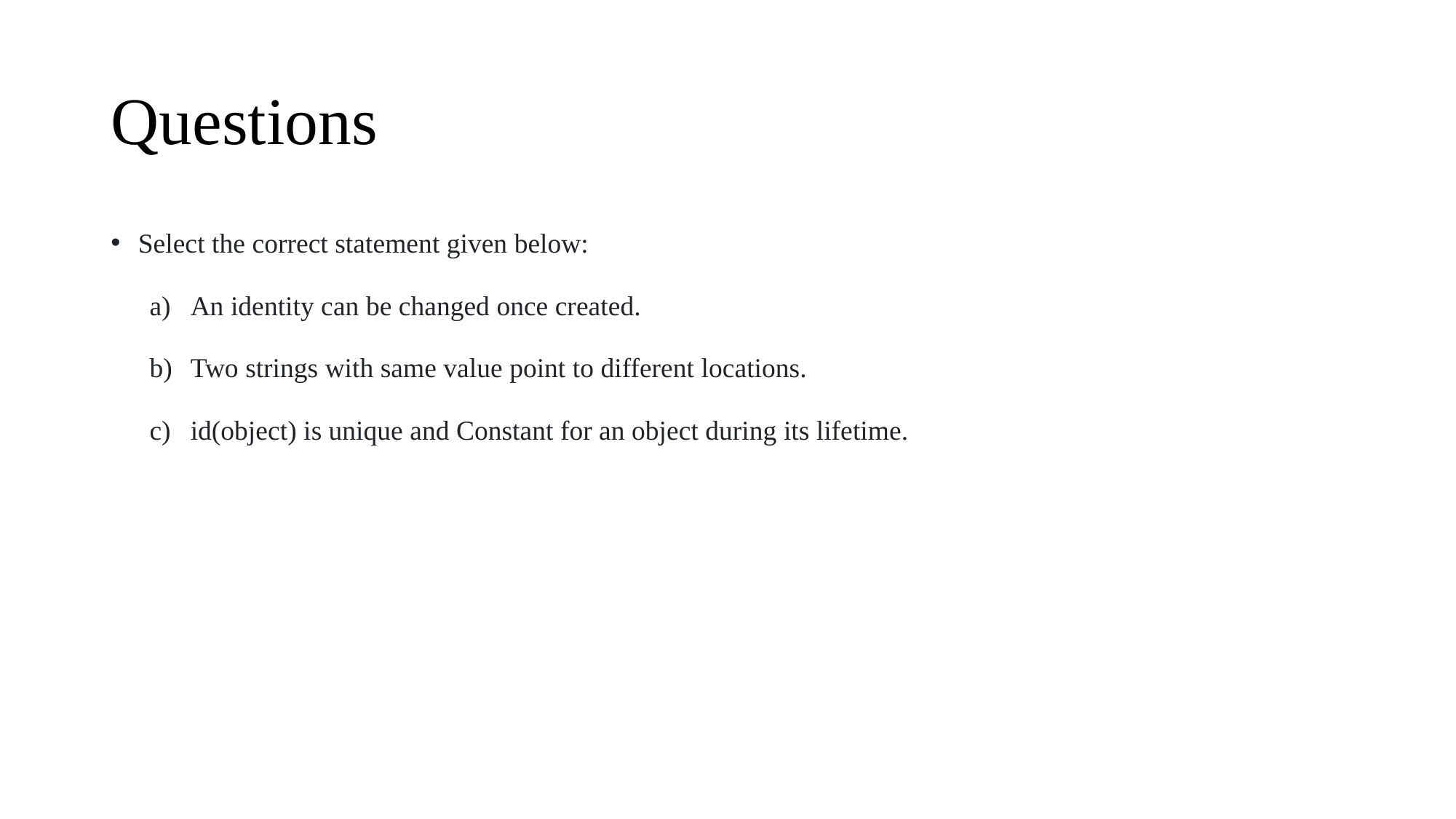

# Questions
Select the correct statement given below:
An identity can be changed once created.
Two strings with same value point to different locations.
id(object) is unique and Constant for an object during its lifetime.